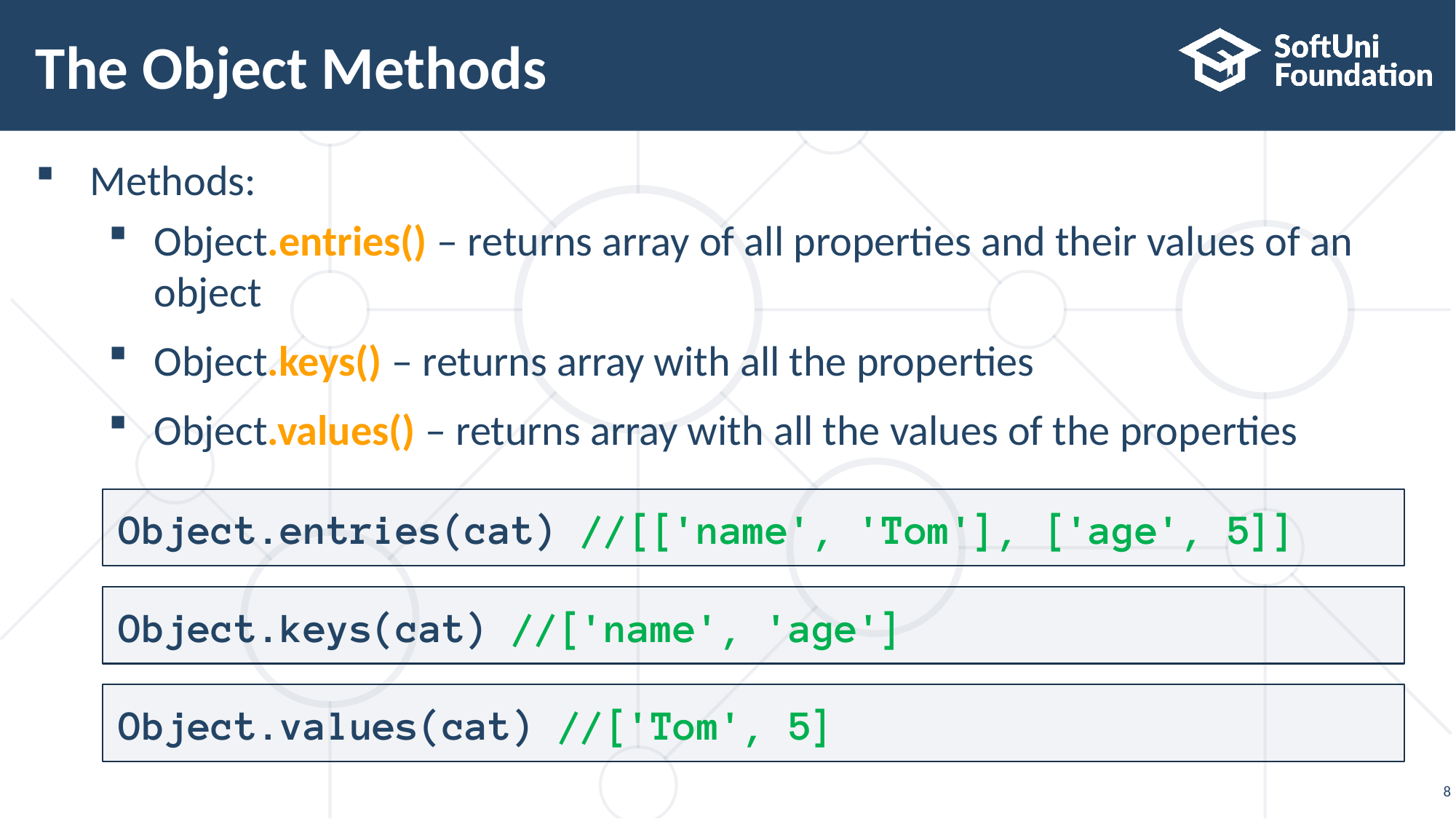

# The Object Methods
Methods:
Object.entries() – returns array of all properties and their values of an object
Object.keys() – returns array with all the properties
Object.values() – returns array with all the values of the properties
Object.entries(cat) //[['name', 'Tom'], ['age', 5]]
Object.keys(cat) //['name', 'age']
Object.values(cat) //['Tom', 5]
8